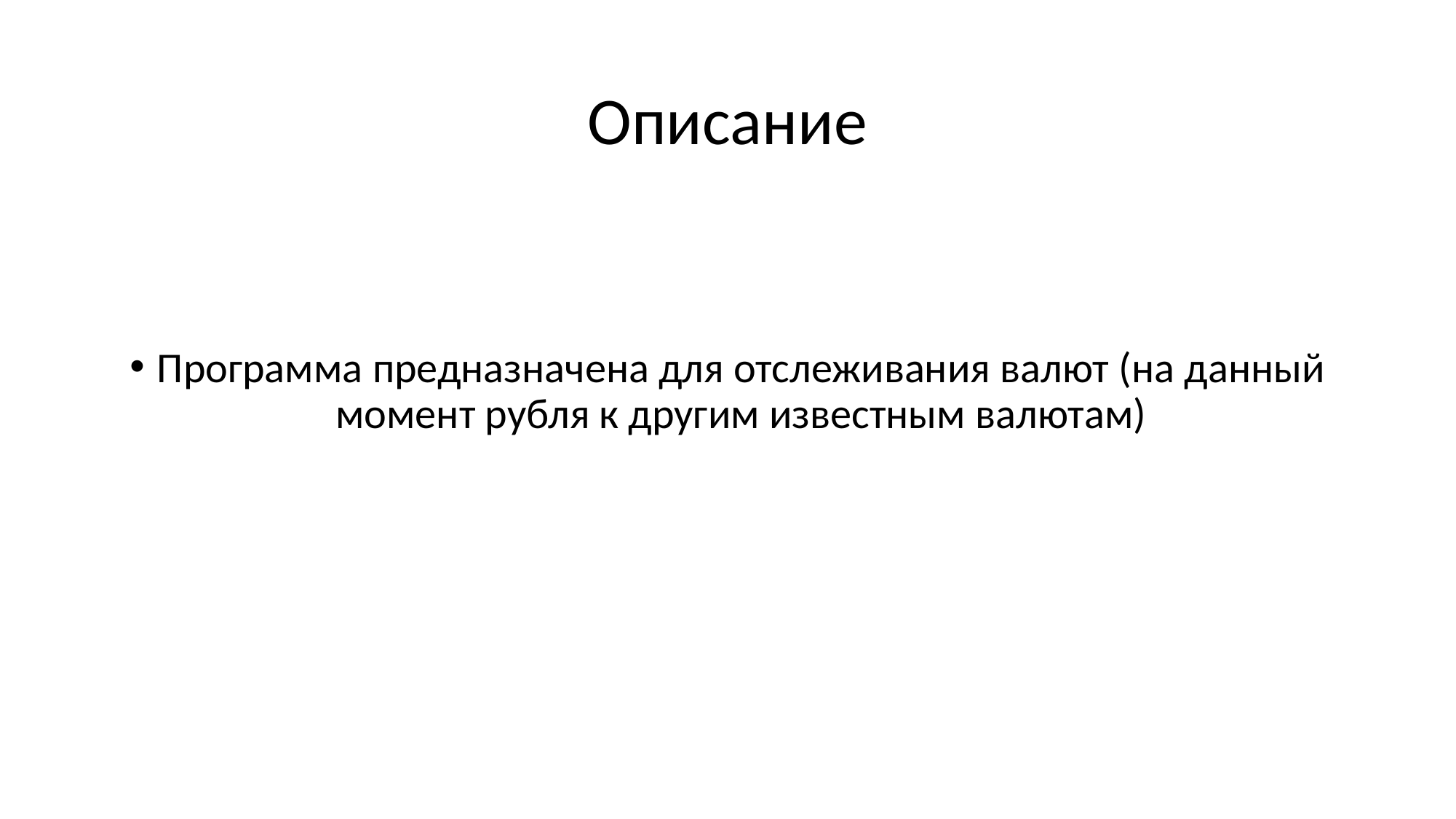

# Описание
Программа предназначена для отслеживания валют (на данный момент рубля к другим известным валютам)